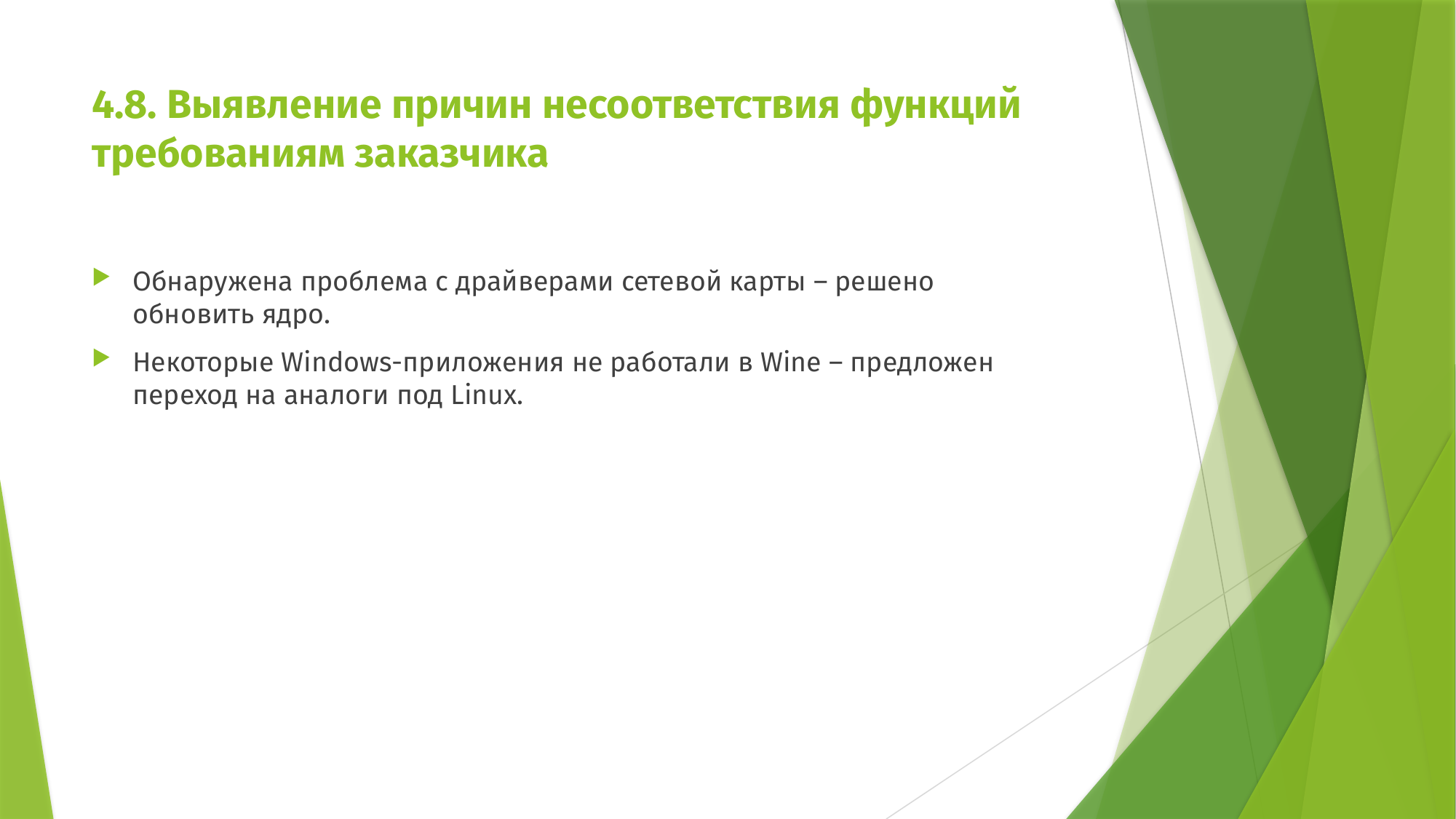

# 4.8. Выявление причин несоответствия функций требованиям заказчика
Обнаружена проблема с драйверами сетевой карты – решено обновить ядро.
Некоторые Windows-приложения не работали в Wine – предложен переход на аналоги под Linux.